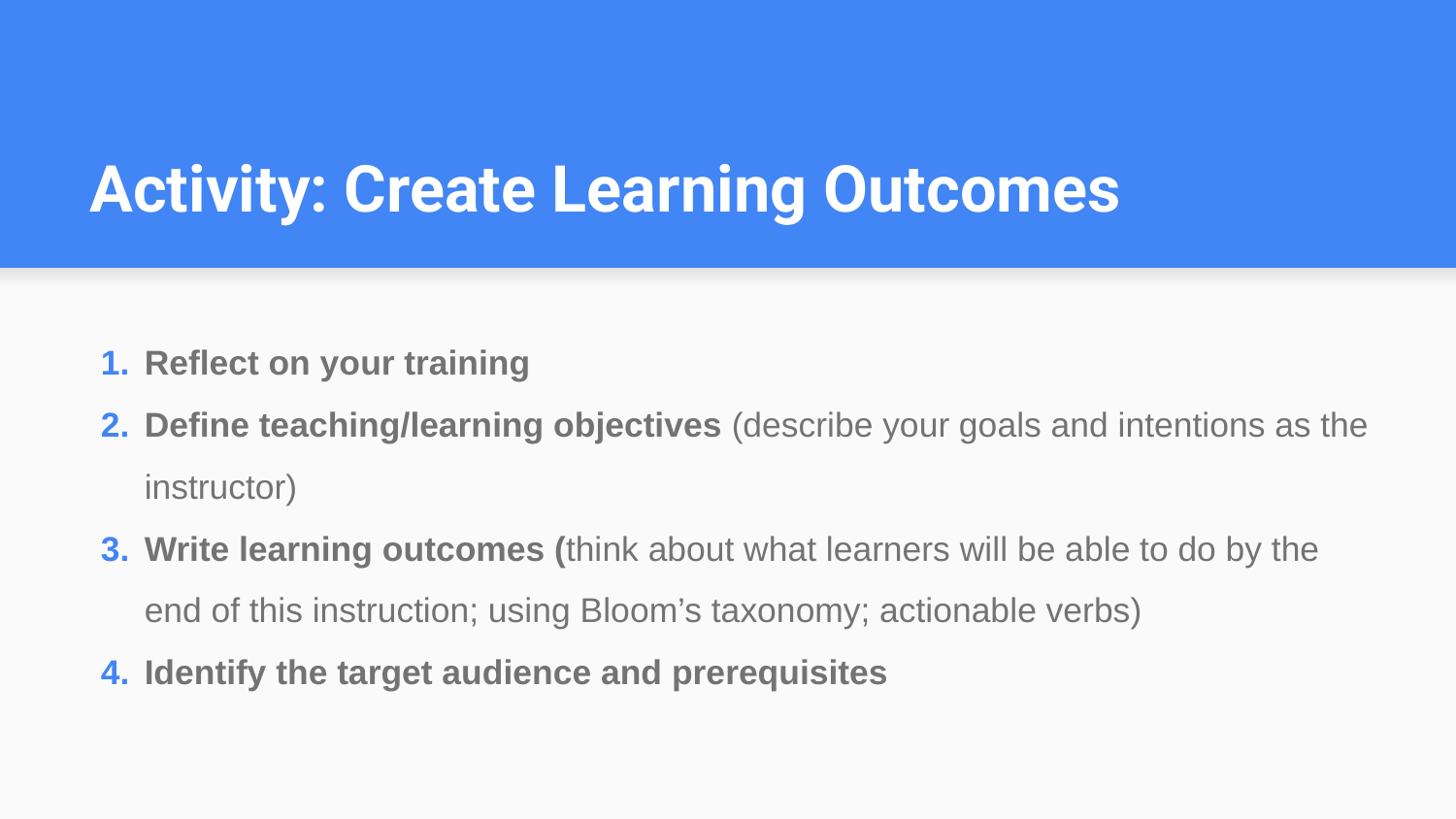

# Activity: Create Learning Outcomes
Reflect on your training
Define teaching/learning objectives (describe your goals and intentions as the instructor)
Write learning outcomes (think about what learners will be able to do by the end of this instruction; using Bloom’s taxonomy; actionable verbs)
Identify the target audience and prerequisites